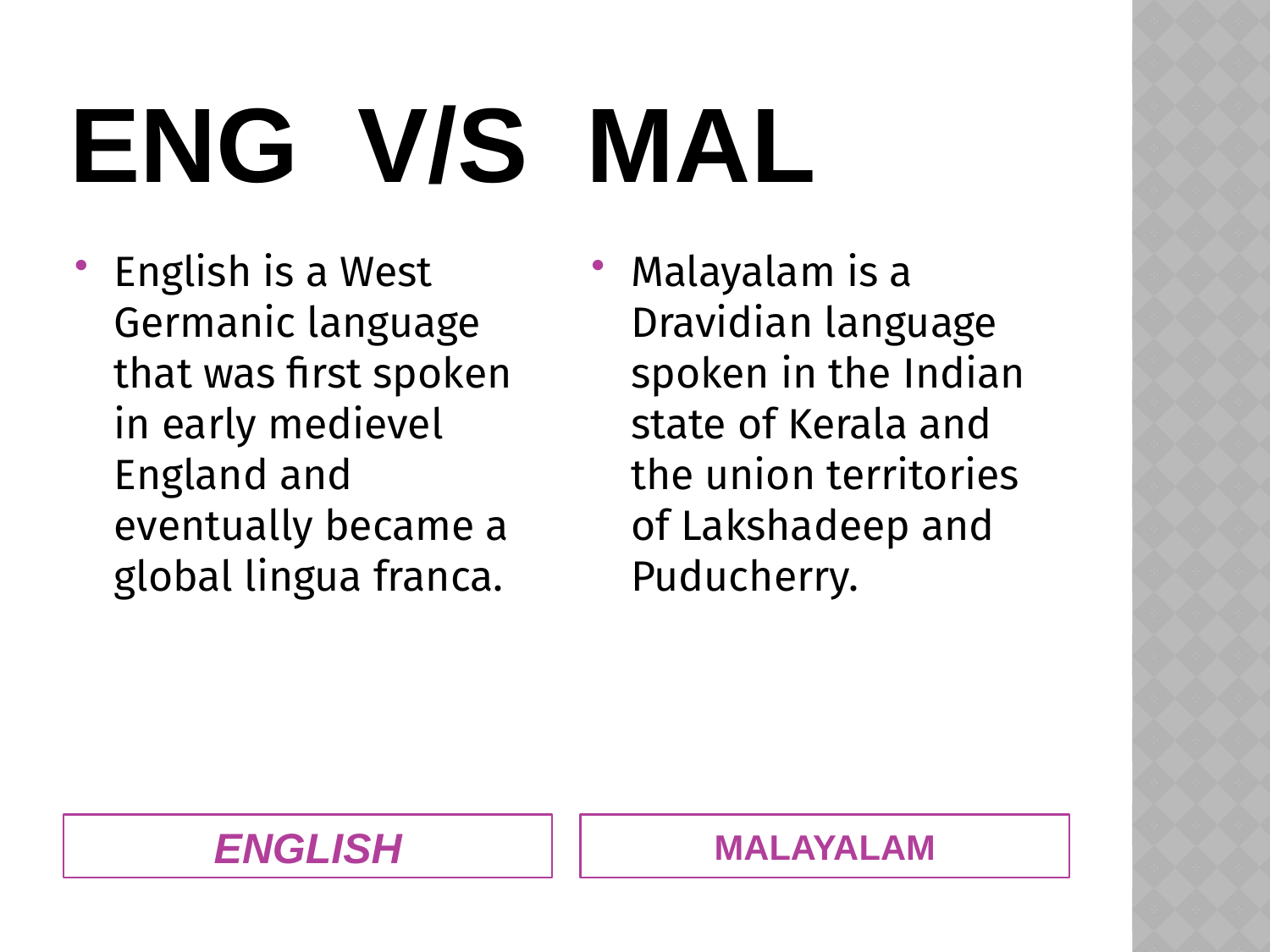

# ENG  V/S  MAL
English is a West Germanic language that was first spoken in early medievel England and eventually became a global lingua franca.
Malayalam is a Dravidian language spoken in the Indian state of Kerala and the union territories of Lakshadeep and Puducherry.
ENGLISH
MALAYALAM